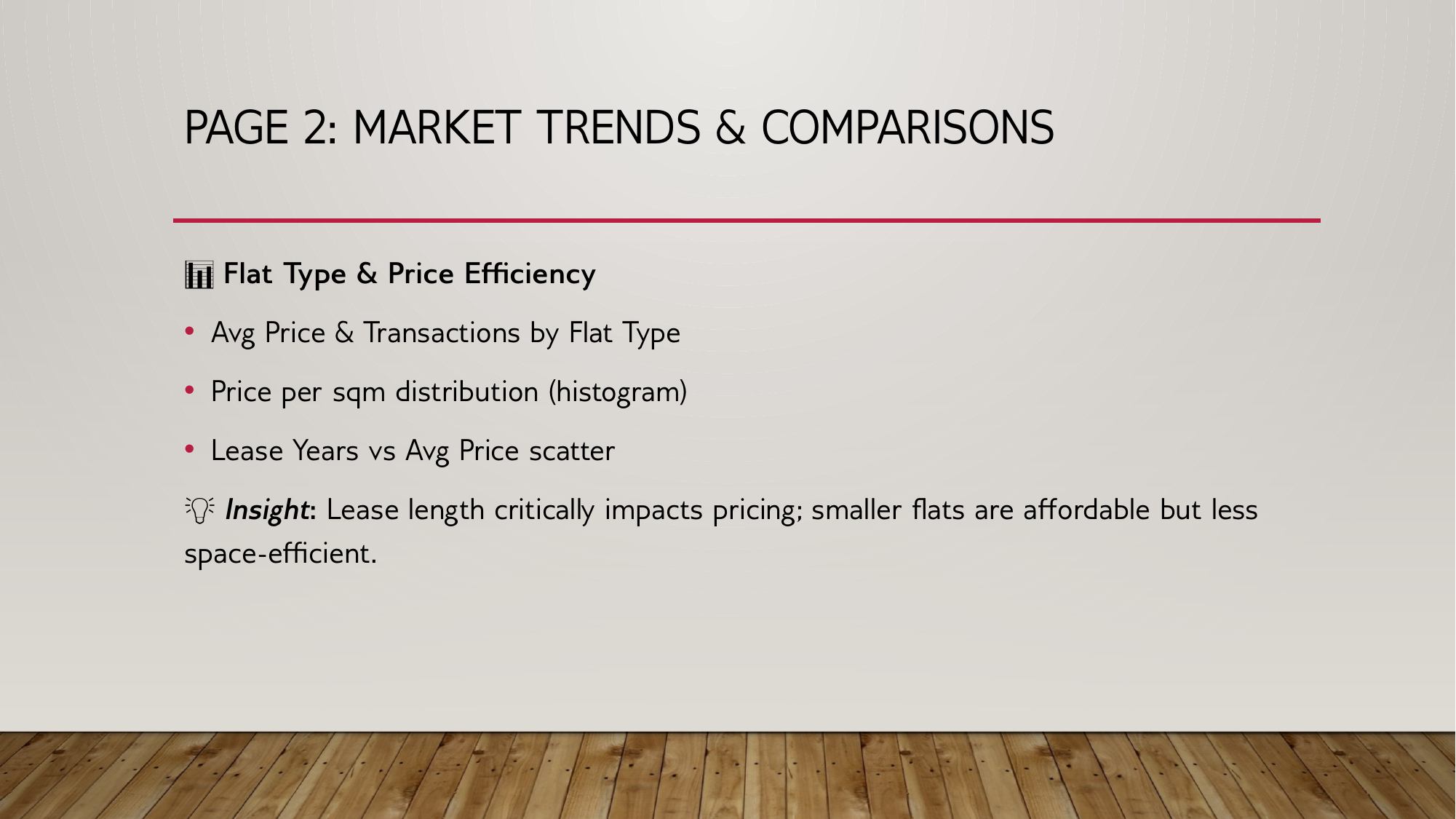

# Page 2: Market Trends & Comparisons
📊 Flat Type & Price Efficiency
Avg Price & Transactions by Flat Type
Price per sqm distribution (histogram)
Lease Years vs Avg Price scatter
💡 Insight: Lease length critically impacts pricing; smaller flats are affordable but less space-efficient.